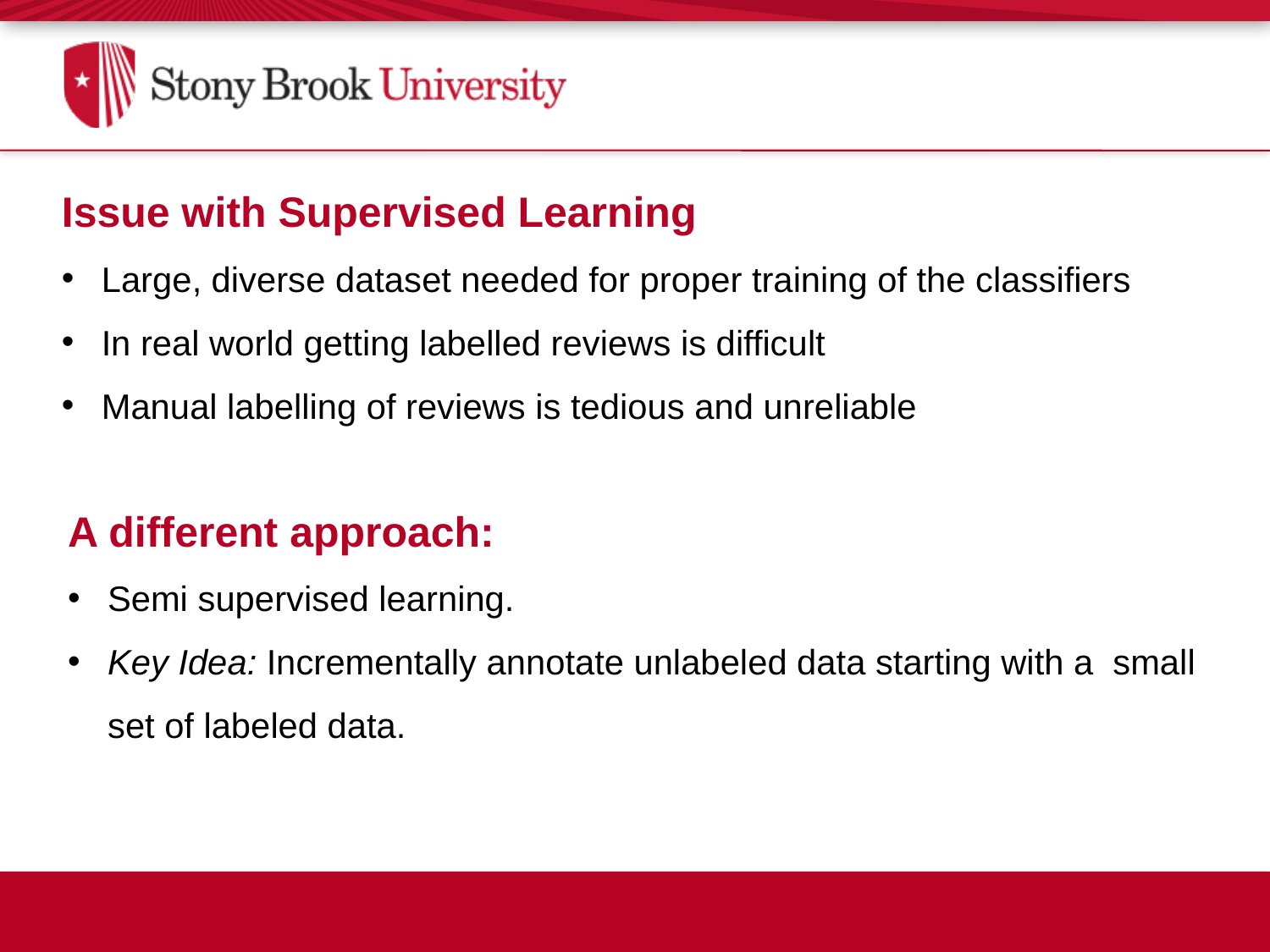

Issue with Supervised Learning
Large, diverse dataset needed for proper training of the classifiers
In real world getting labelled reviews is difficult
Manual labelling of reviews is tedious and unreliable

A different approach:
Semi supervised learning.
Key Idea: Incrementally annotate unlabeled data starting with a  small set of labeled data.